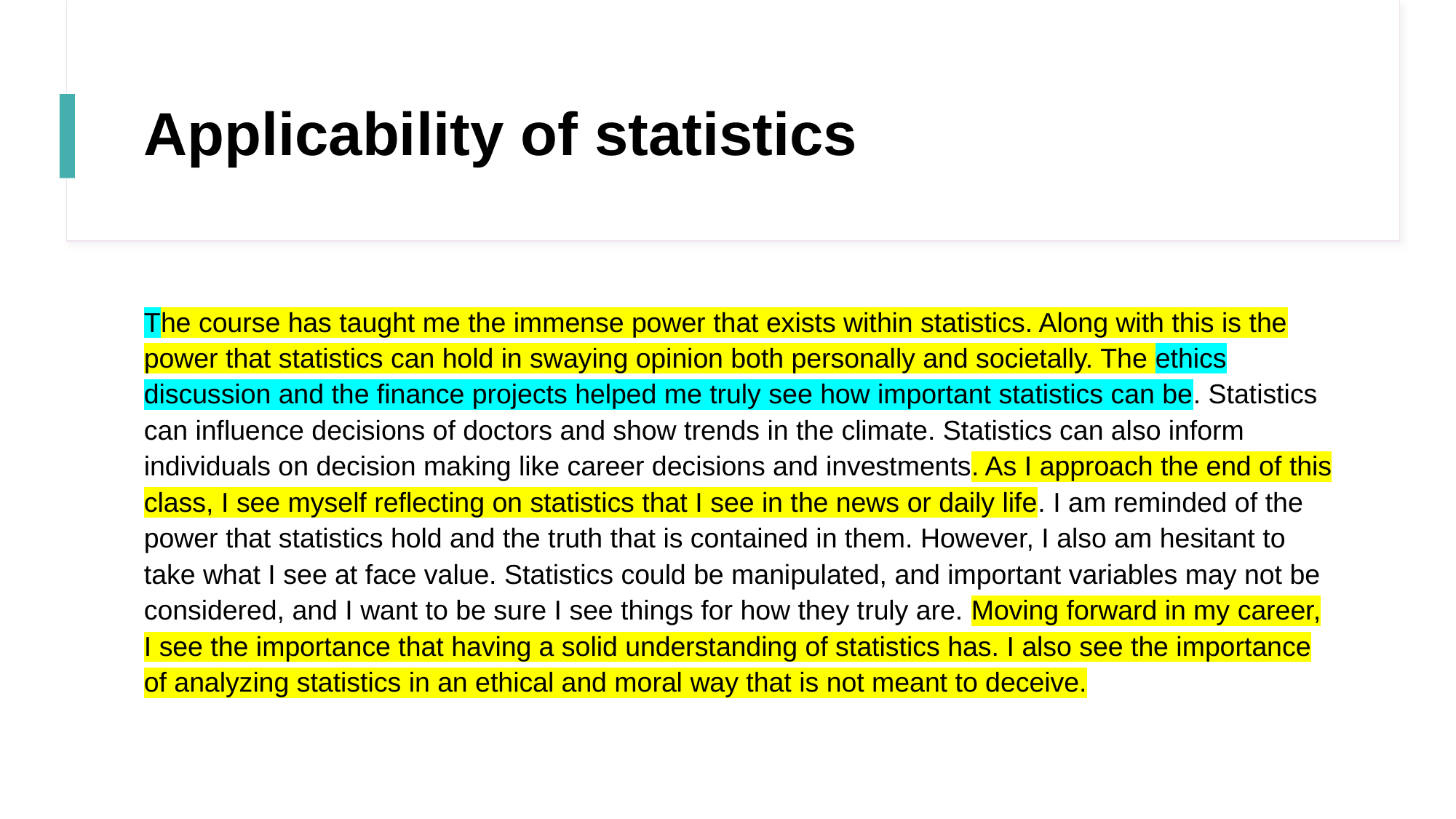

# Applicability of statistics
The course has taught me the immense power that exists within statistics. Along with this is the power that statistics can hold in swaying opinion both personally and societally. The ethics discussion and the finance projects helped me truly see how important statistics can be. Statistics can influence decisions of doctors and show trends in the climate. Statistics can also inform individuals on decision making like career decisions and investments. As I approach the end of this class, I see myself reflecting on statistics that I see in the news or daily life. I am reminded of the power that statistics hold and the truth that is contained in them. However, I also am hesitant to take what I see at face value. Statistics could be manipulated, and important variables may not be considered, and I want to be sure I see things for how they truly are. Moving forward in my career, I see the importance that having a solid understanding of statistics has. I also see the importance of analyzing statistics in an ethical and moral way that is not meant to deceive.